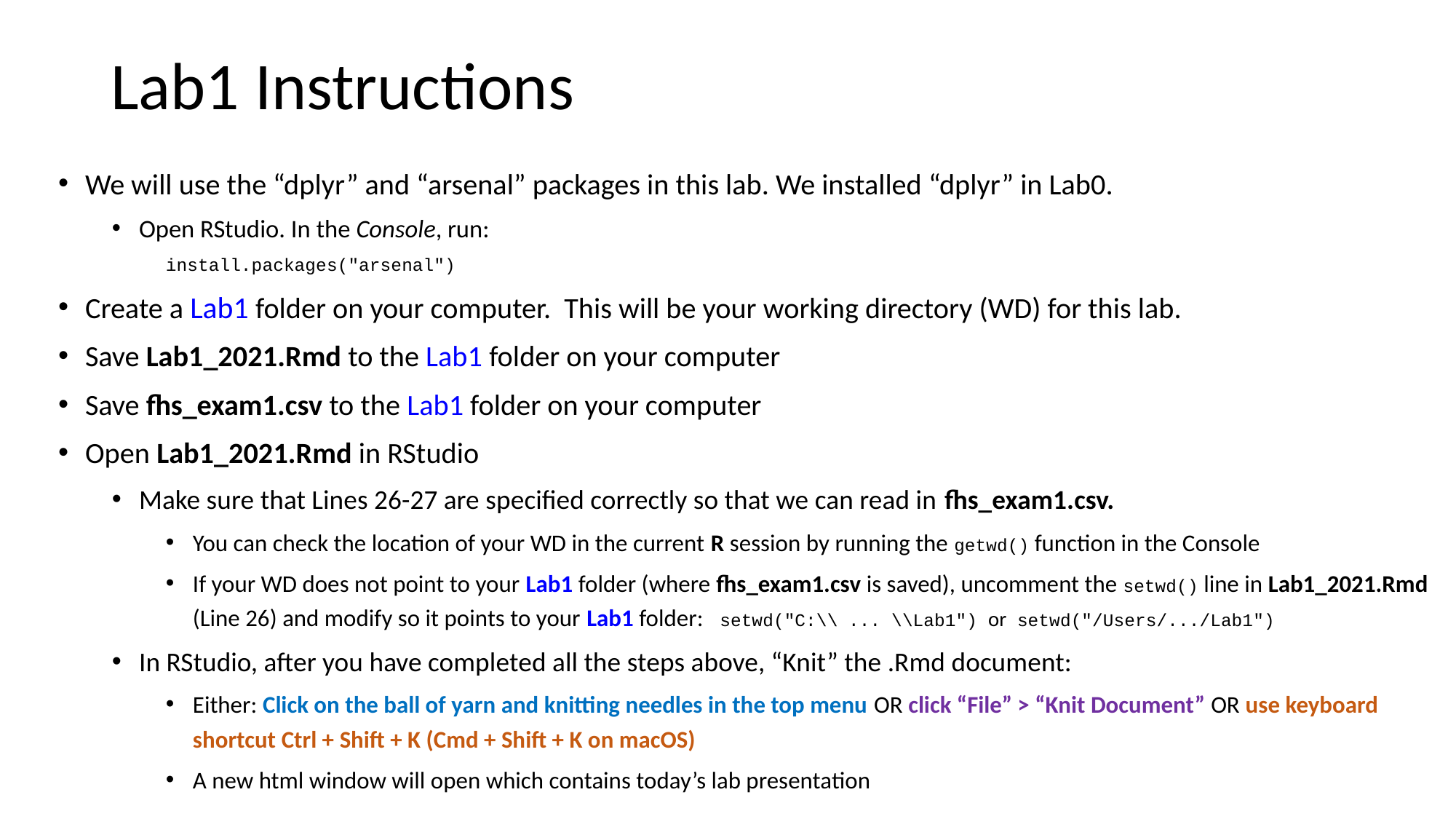

# Lab1 Instructions
We will use the “dplyr” and “arsenal” packages in this lab. We installed “dplyr” in Lab0.
Open RStudio. In the Console, run:
install.packages("arsenal")
Create a Lab1 folder on your computer.  This will be your working directory (WD) for this lab.
Save Lab1_2021.Rmd to the Lab1 folder on your computer
Save fhs_exam1.csv to the Lab1 folder on your computer
Open Lab1_2021.Rmd in RStudio
Make sure that Lines 26-27 are specified correctly so that we can read in fhs_exam1.csv.
You can check the location of your WD in the current R session by running the getwd() function in the Console
If your WD does not point to your Lab1 folder (where fhs_exam1.csv is saved), uncomment the setwd() line in Lab1_2021.Rmd (Line 26) and modify so it points to your Lab1 folder:   setwd("C:\\ ... \\Lab1") or setwd("/Users/.../Lab1")
In RStudio, after you have completed all the steps above, “Knit” the .Rmd document:
Either: Click on the ball of yarn and knitting needles in the top menu OR click “File” > “Knit Document” OR use keyboard shortcut Ctrl + Shift + K (Cmd + Shift + K on macOS)
A new html window will open which contains today’s lab presentation